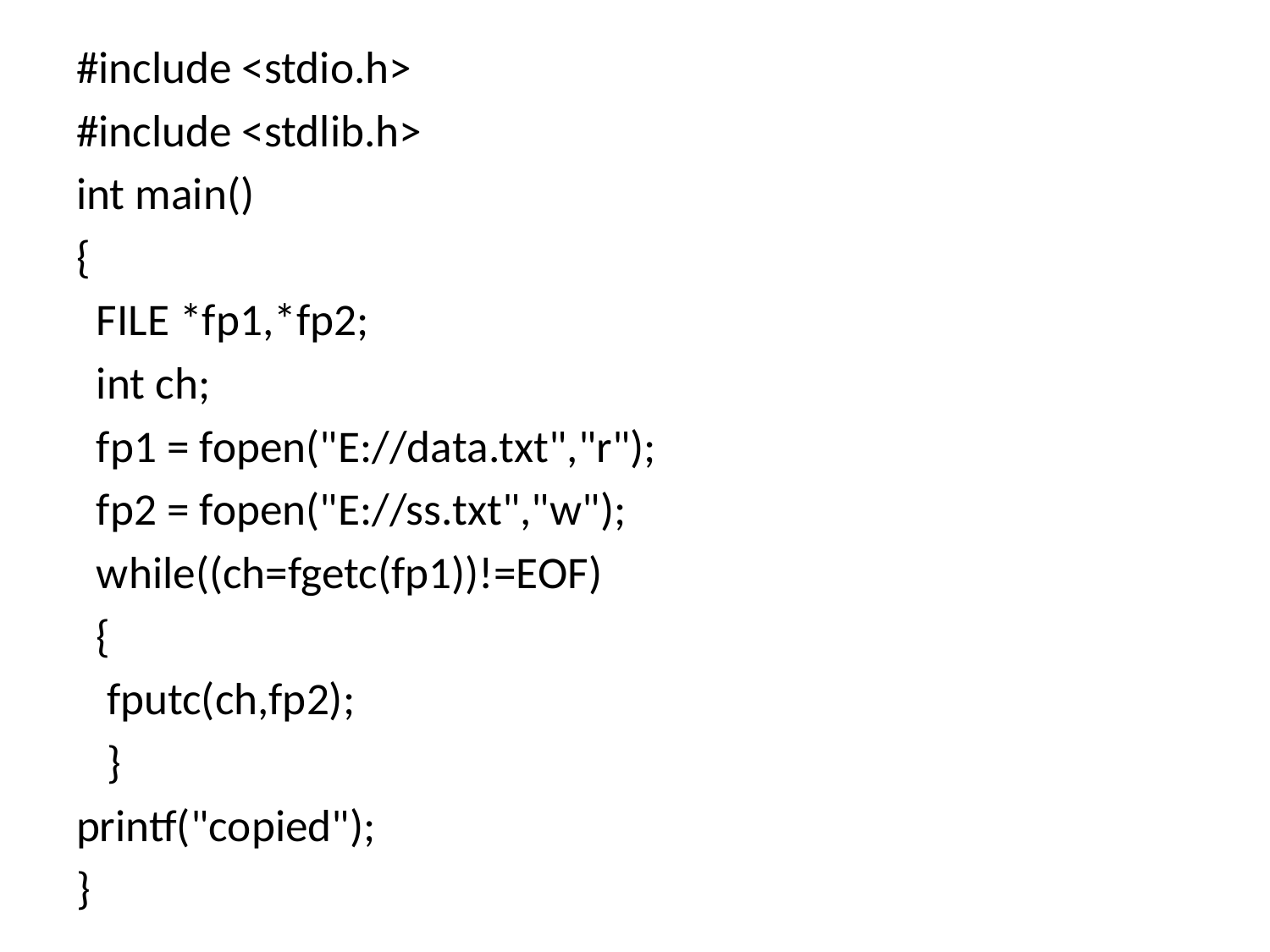

#include <stdio.h>
#include <stdlib.h>
int main()
{
  FILE *fp1,*fp2;
  int ch;
  fp1 = fopen("E://data.txt","r");
  fp2 = fopen("E://ss.txt","w");
  while((ch=fgetc(fp1))!=EOF)
  {
   fputc(ch,fp2);
   }
printf("copied");
}